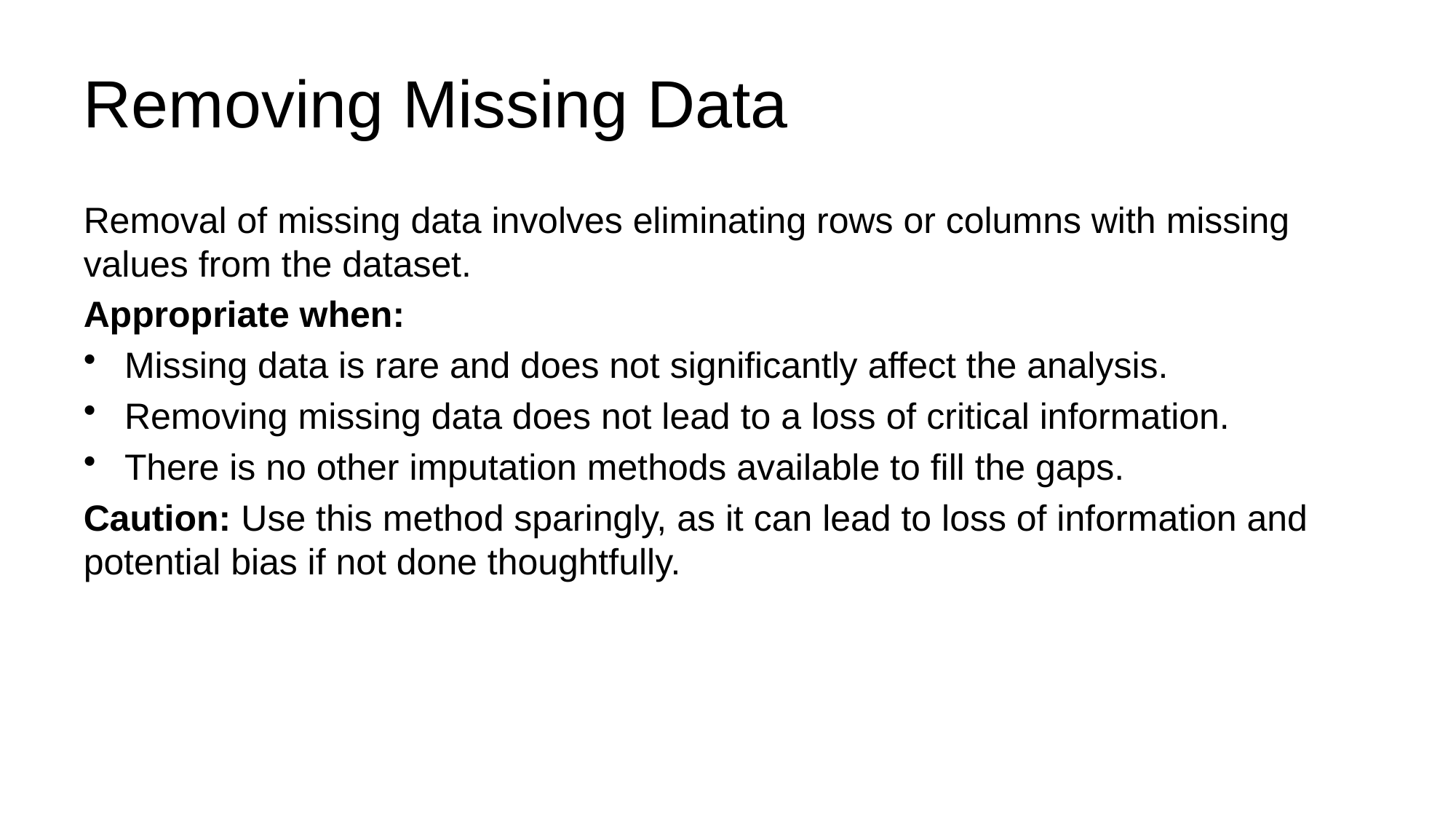

# Removing Missing Data
Removal of missing data involves eliminating rows or columns with missing values from the dataset.
Appropriate when:
Missing data is rare and does not significantly affect the analysis.
Removing missing data does not lead to a loss of critical information.
There is no other imputation methods available to fill the gaps.
Caution: Use this method sparingly, as it can lead to loss of information and potential bias if not done thoughtfully.